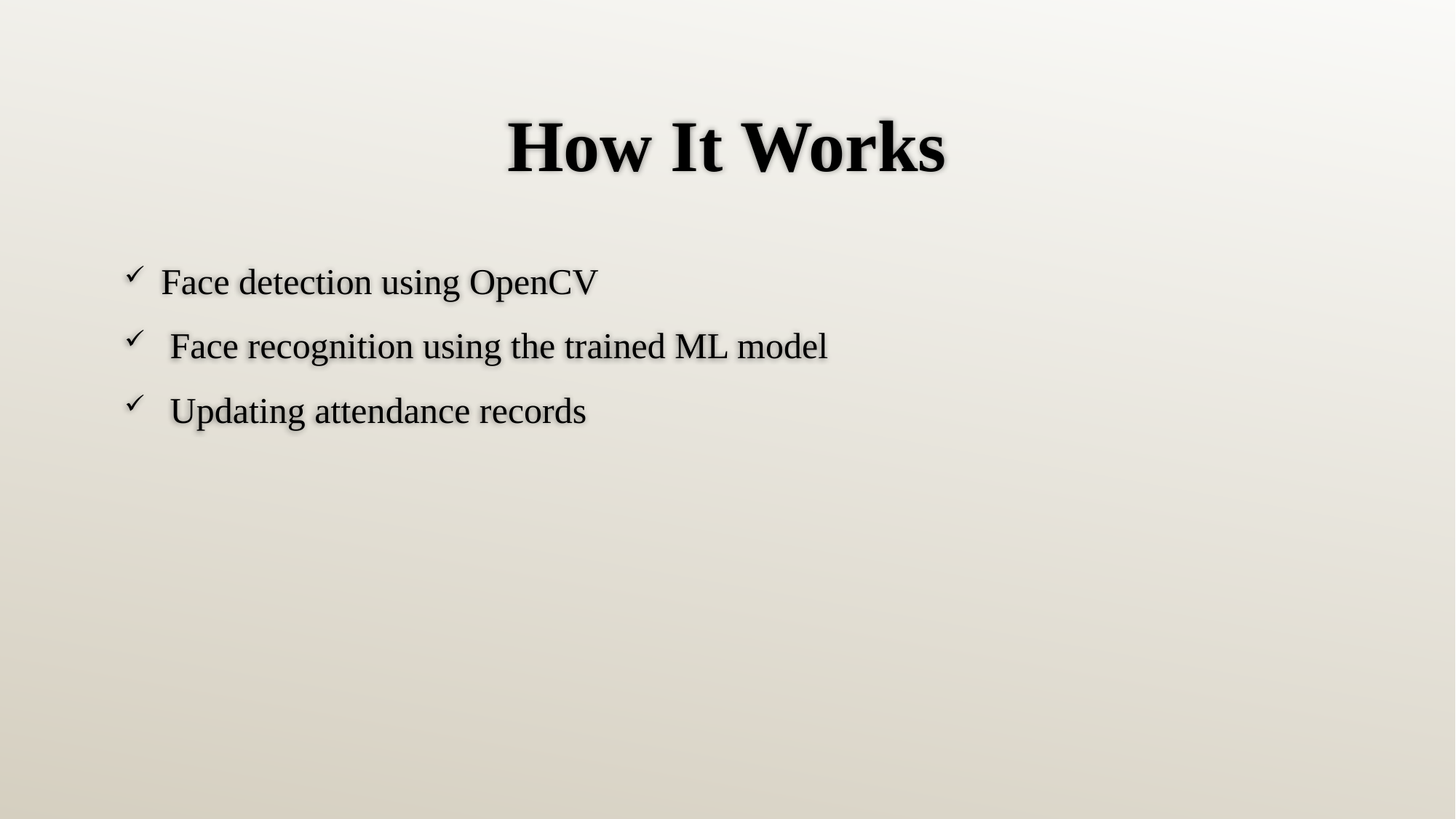

# How It Works
Face detection using OpenCV
 Face recognition using the trained ML model
 Updating attendance records